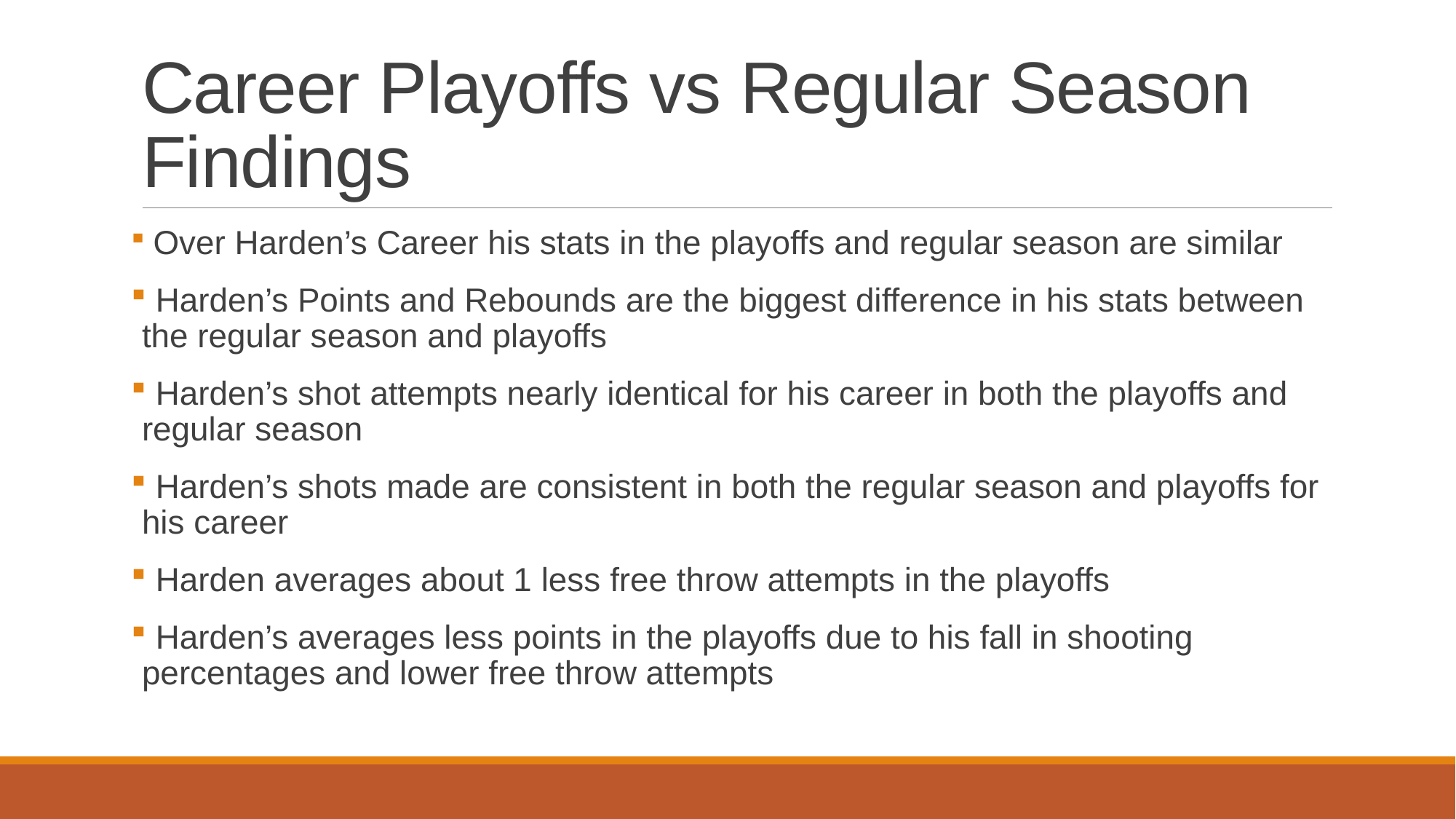

# Career Playoffs vs Regular Season Findings
 Over Harden’s Career his stats in the playoffs and regular season are similar
 Harden’s Points and Rebounds are the biggest difference in his stats between the regular season and playoffs
 Harden’s shot attempts nearly identical for his career in both the playoffs and regular season
 Harden’s shots made are consistent in both the regular season and playoffs for his career
 Harden averages about 1 less free throw attempts in the playoffs
 Harden’s averages less points in the playoffs due to his fall in shooting percentages and lower free throw attempts